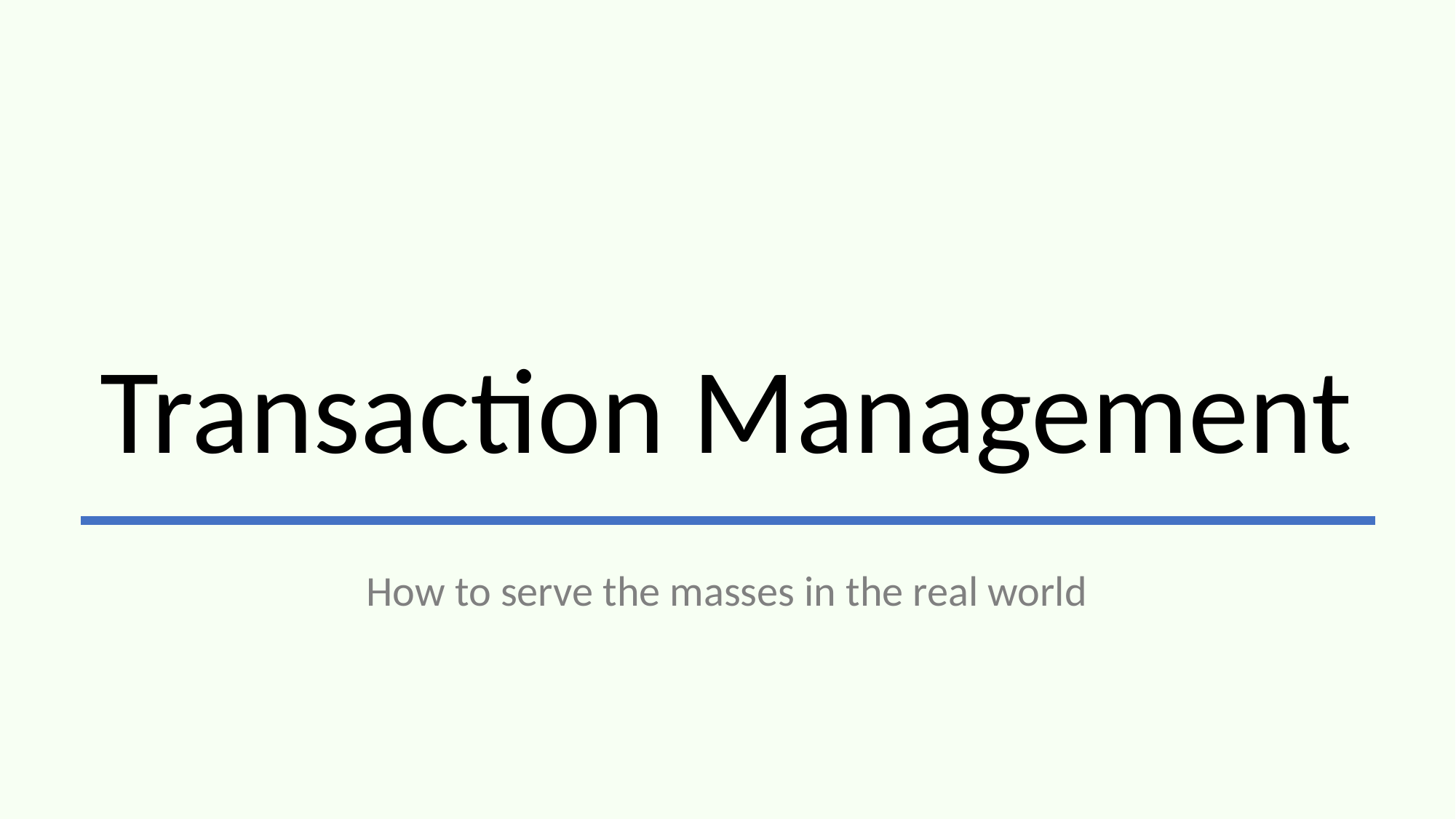

# Transaction Management
How to serve the masses in the real world